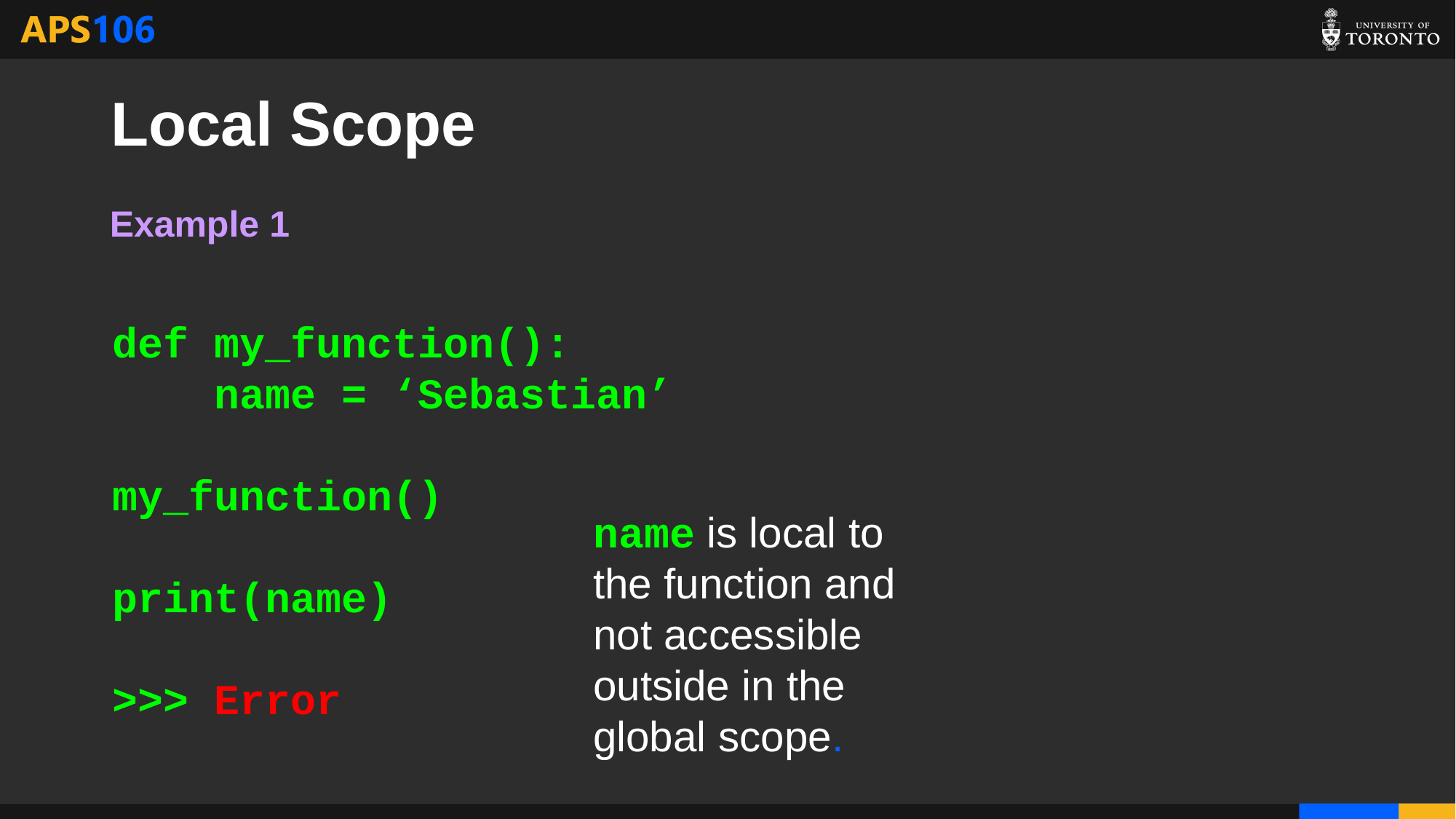

# Local Scope
Example 1
def my_function():
    name = ‘Sebastian’

my_function()

print(name)

>>> Error
name is local to the function and not accessible outside in the global scope.